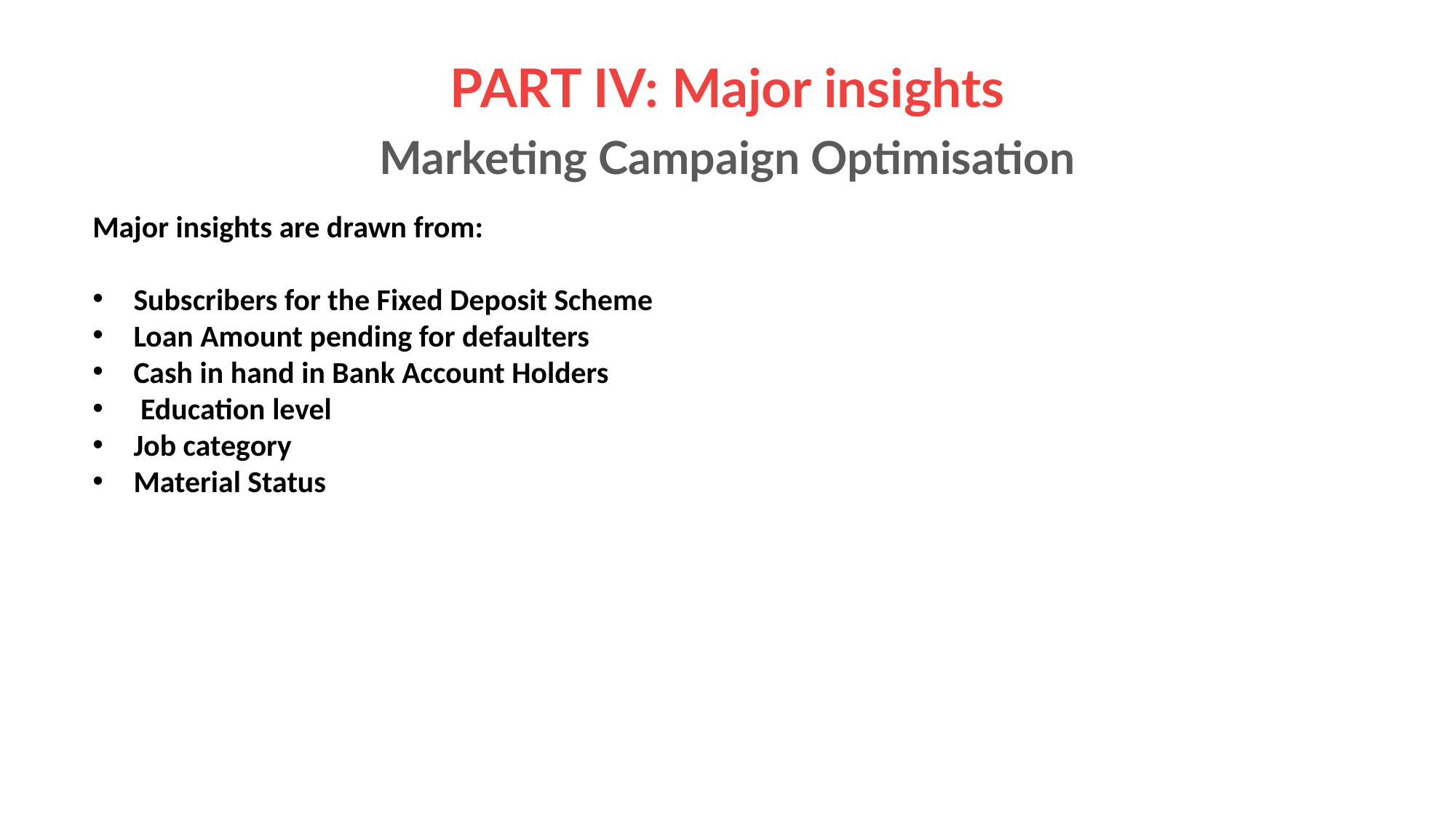

# PART IV: Major insights Marketing Campaign Optimisation
Major insights are drawn from:

Subscribers for the Fixed Deposit Scheme
Loan Amount pending for defaulters
Cash in hand in Bank Account Holders
 Education level
Job category
Material Status